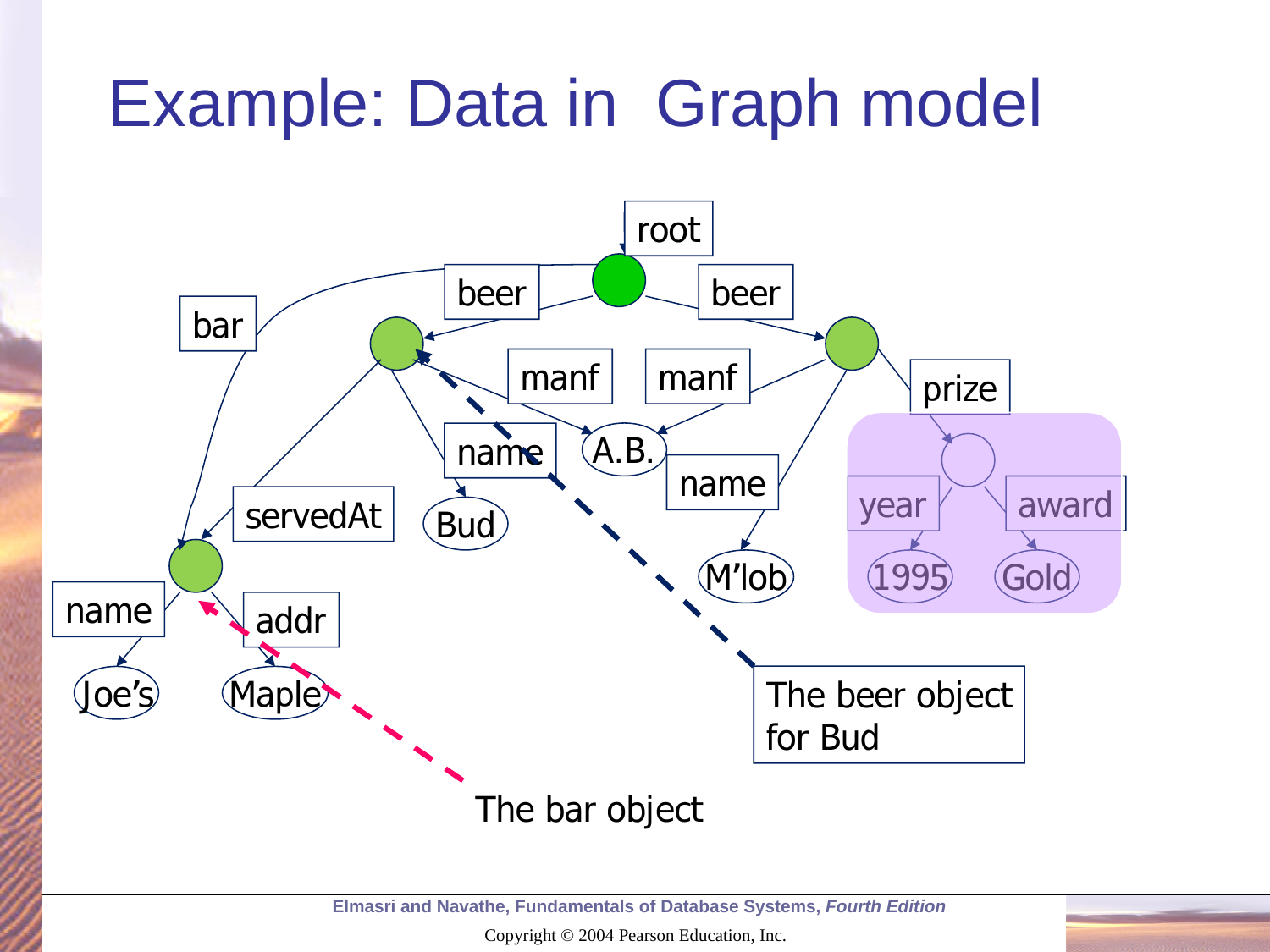

# Example: Data in  Graph model
Notice a
new kind
of data.

root

beer
beer
bar

The beer object
for Bud
manf
manf

prize

name
A.B.

name
year
award
servedAt

Bud

M’lob
1995
Gold
name

addr

The bar object
for Joe’s Bar
Joe’s
Maple